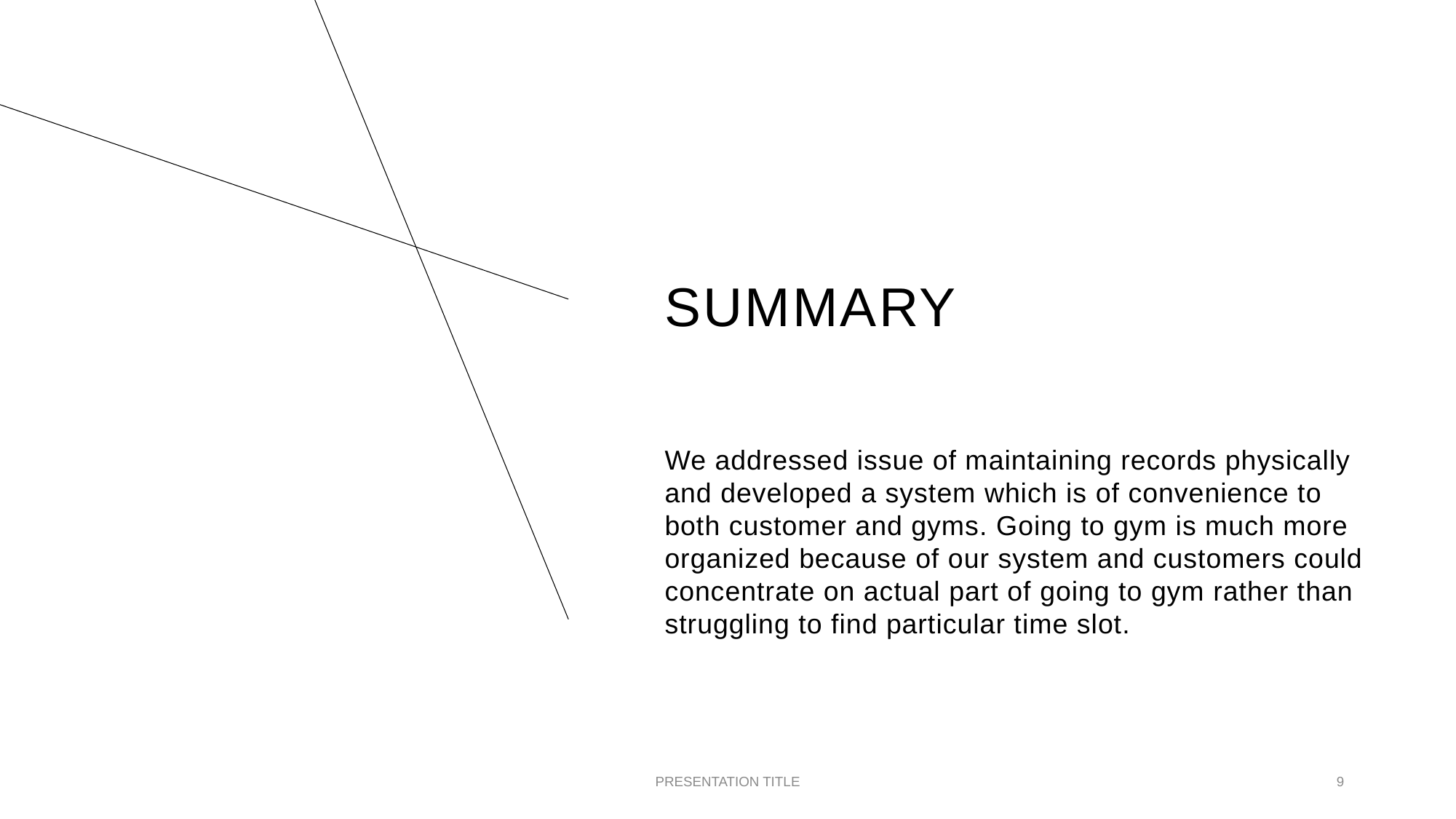

# SUMMARY
We addressed issue of maintaining records physically and developed a system which is of convenience to both customer and gyms. Going to gym is much more organized because of our system and customers could concentrate on actual part of going to gym rather than struggling to find particular time slot.
PRESENTATION TITLE
9